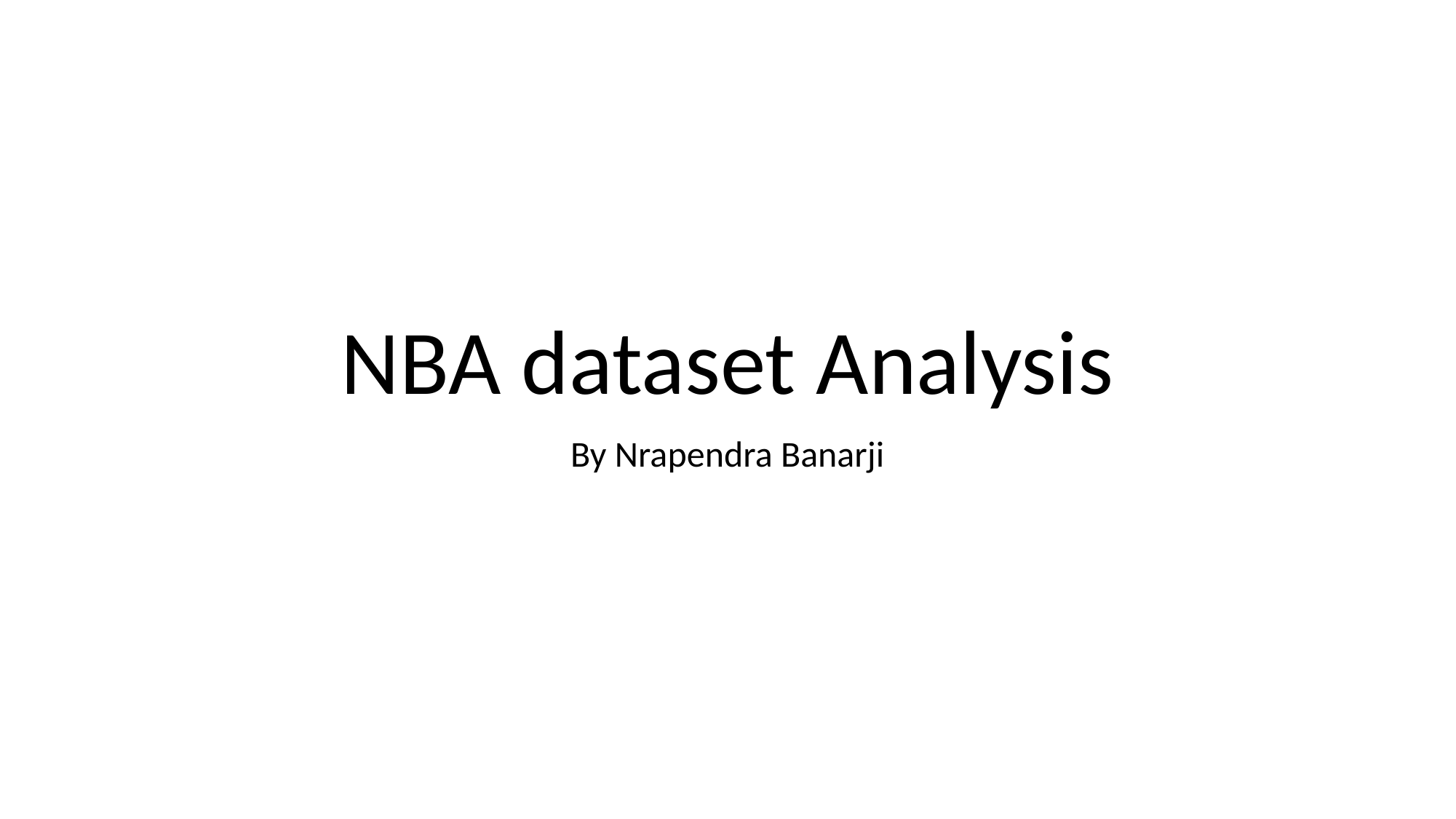

# NBA dataset Analysis
By Nrapendra Banarji